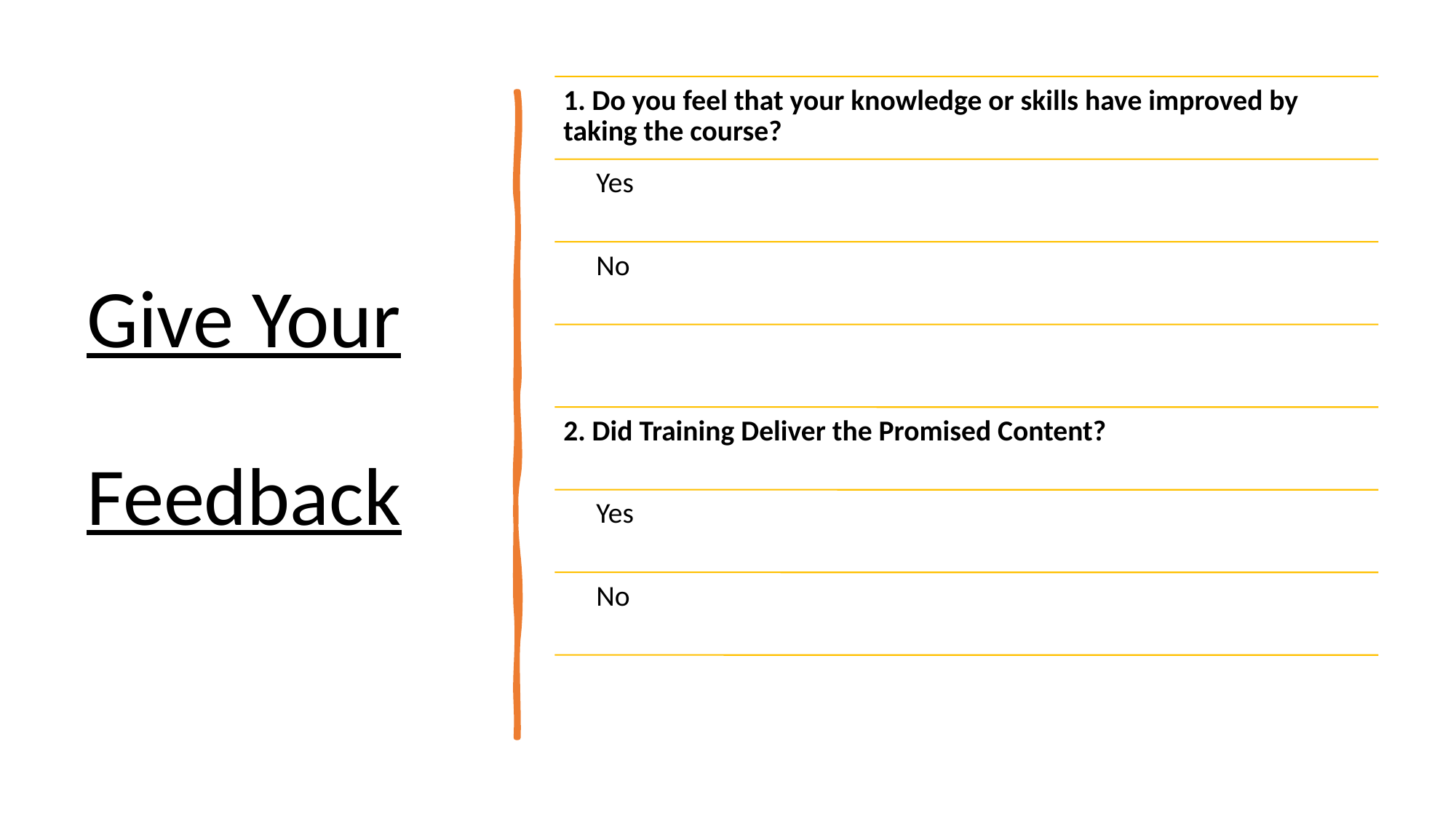

1. Do you feel that your knowledge or skills have improved by taking the course?
     Yes
     No

2. Did Training Deliver the Promised Content?
     Yes
     No

# Give Your Feedback